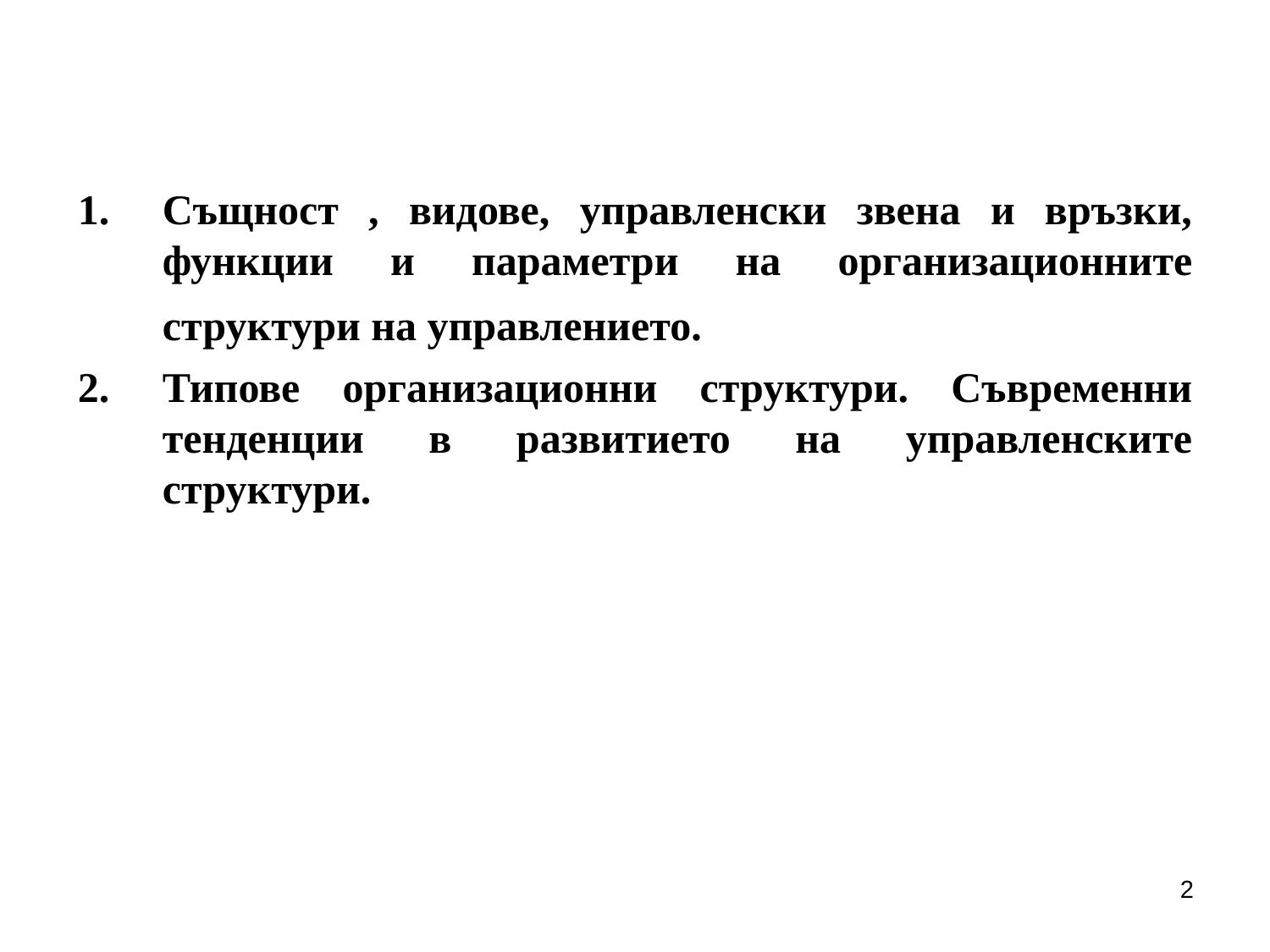

Същност , видове, управленски звена и връзки, функции и параметри на организационните структури на управлението.
Типове организационни структури. Съвременни тенденции в развитието на управленските структури.
2